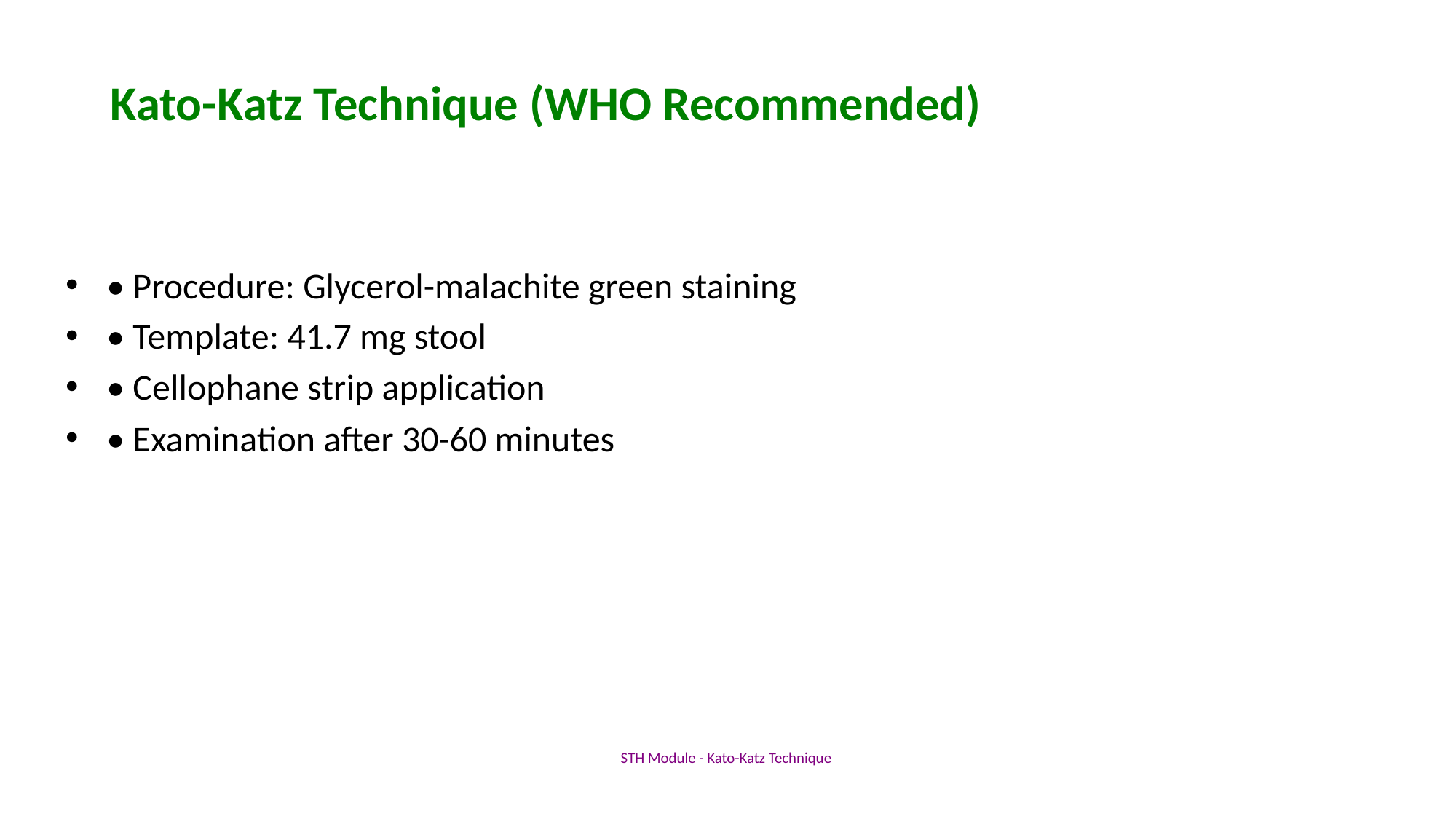

# Kato-Katz Technique (WHO Recommended)

• Procedure: Glycerol-malachite green staining
• Template: 41.7 mg stool
• Cellophane strip application
• Examination after 30-60 minutes
STH Module - Kato-Katz Technique